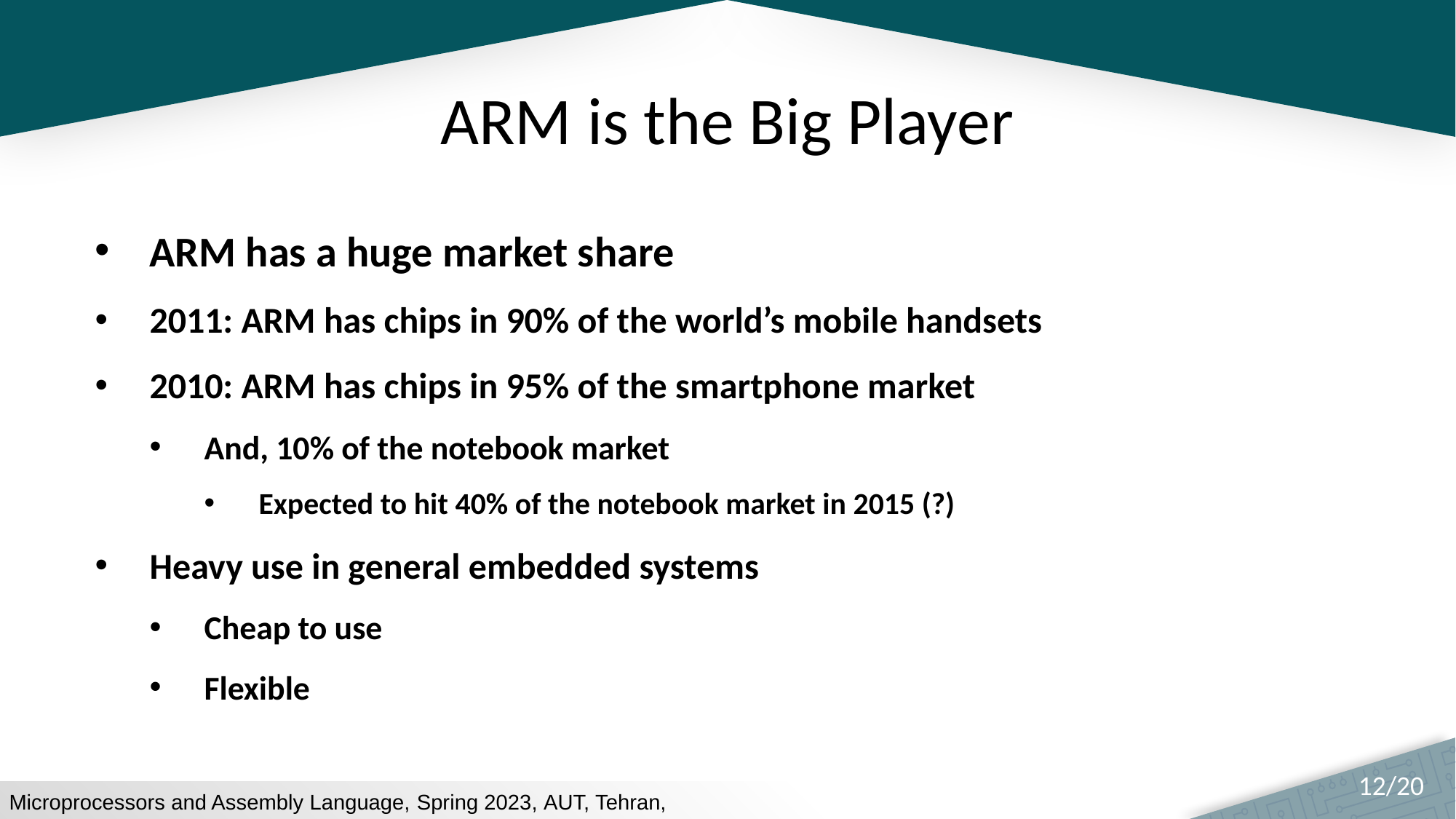

# ARM is the Big Player
ARM has a huge market share
2011: ARM has chips in 90% of the world’s mobile handsets
2010: ARM has chips in 95% of the smartphone market
And, 10% of the notebook market
Expected to hit 40% of the notebook market in 2015 (?)
Heavy use in general embedded systems
Cheap to use
Flexible

12/20